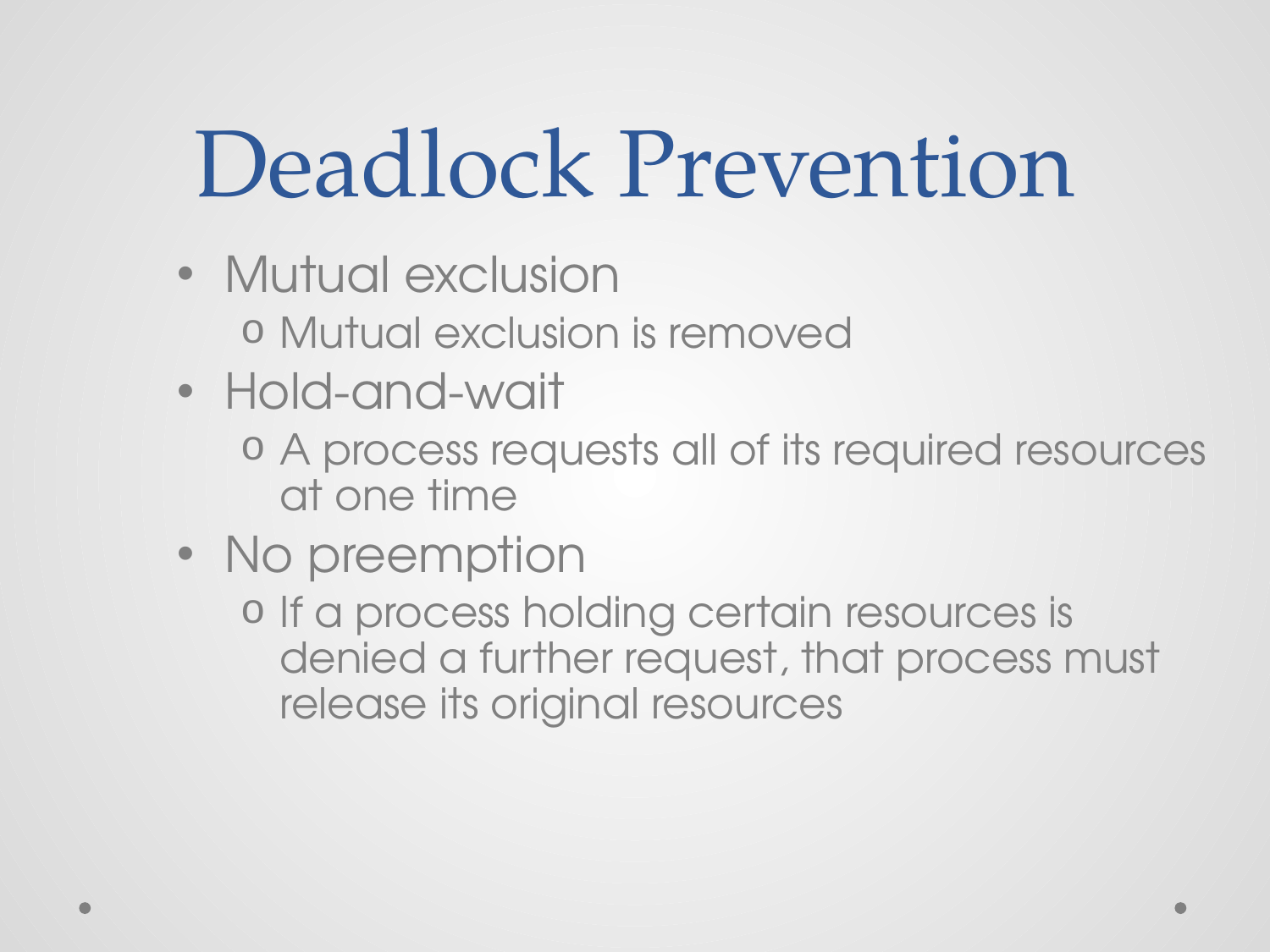

# Deadlock Prevention
Mutual exclusion
Mutual exclusion is removed
Hold-and-wait
A process requests all of its required resources at one time
No preemption
If a process holding certain resources is denied a further request, that process must release its original resources